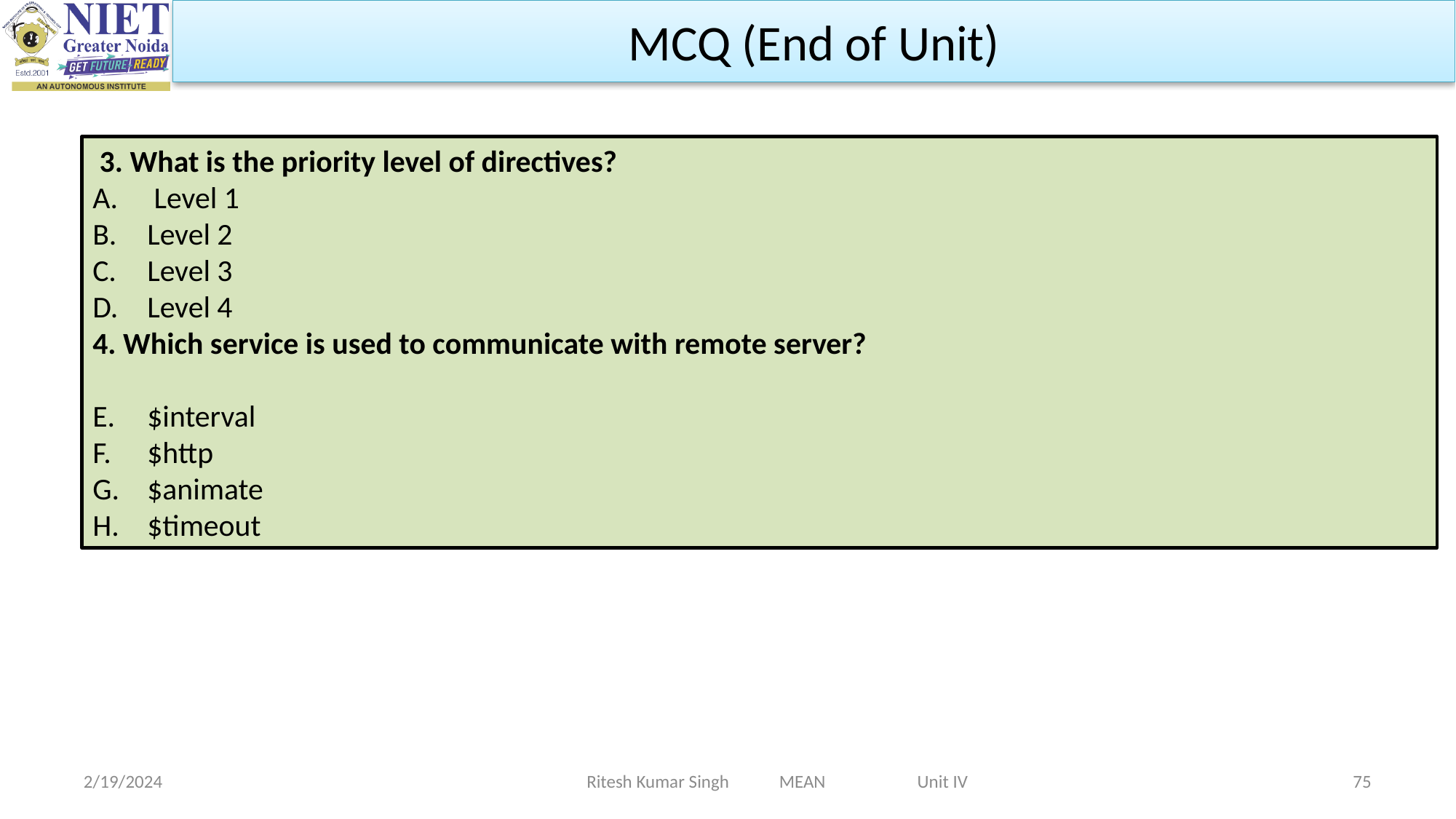

MCQ (End of Unit)
 3. What is the priority level of directives?
 Level 1
Level 2
Level 3
Level 4
4. Which service is used to communicate with remote server?

$interval
$http
$animate
$timeout

Ritesh Kumar Singh            MEAN                      Unit IV
2/19/2024
75